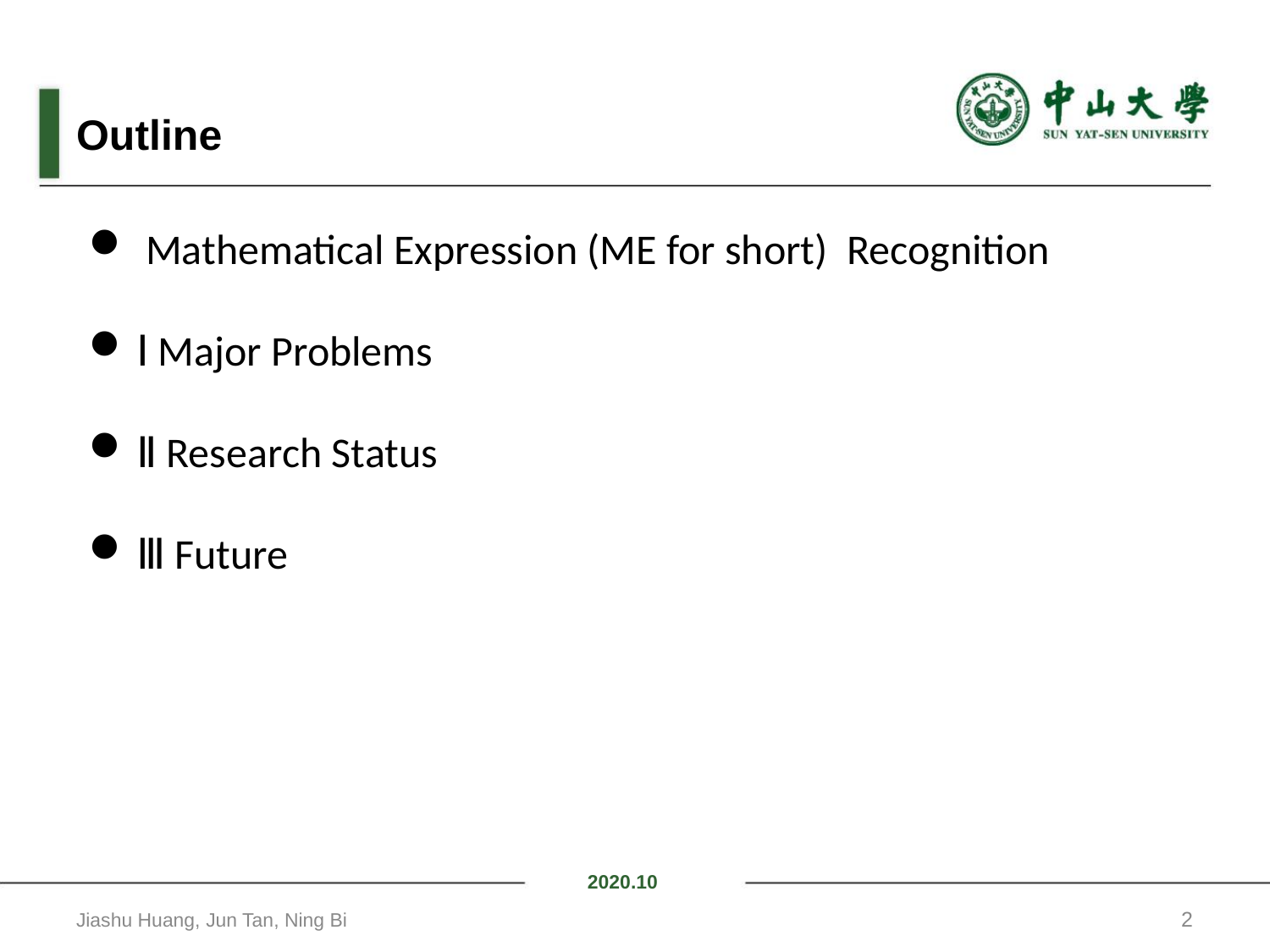

Outline
 Mathematical Expression (ME for short)  Recognition

Ⅰ Major Problems

Ⅱ Research Status

Ⅲ Future

2020.10
2
Jiashu Huang, Jun Tan, Ning Bi